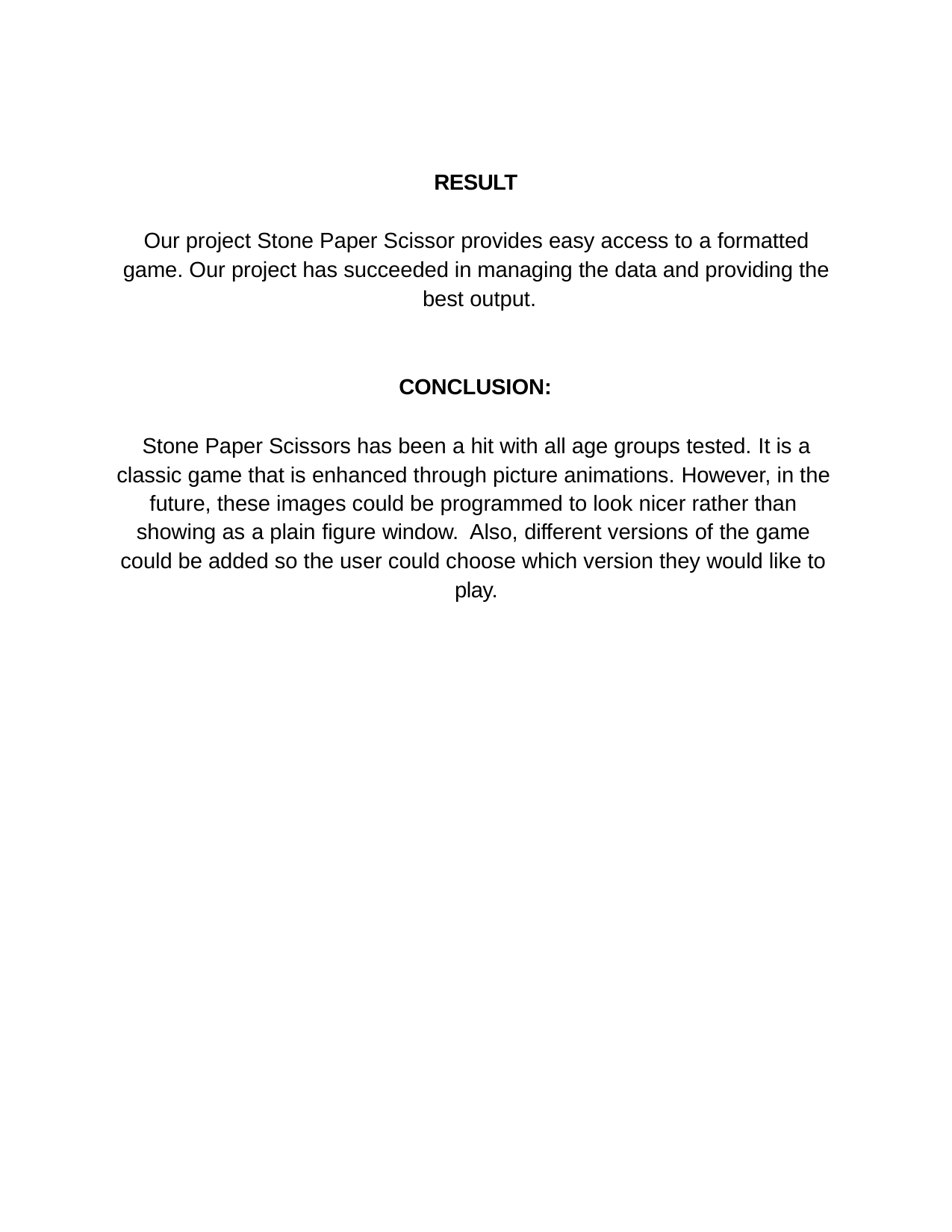

RESULT

Our project Stone Paper Scissor provides easy access to a formatted  game. Our project has succeeded in managing the data and providing the  best output.

CONCLUSION:

Stone Paper Scissors has been a hit with all age groups tested. It is a  classic game that is enhanced through picture animations. However, in the  future, these images could be programmed to look nicer rather than  showing as a plain figure window. Also, different versions of the game  could be added so the user could choose which version they would like to  play.